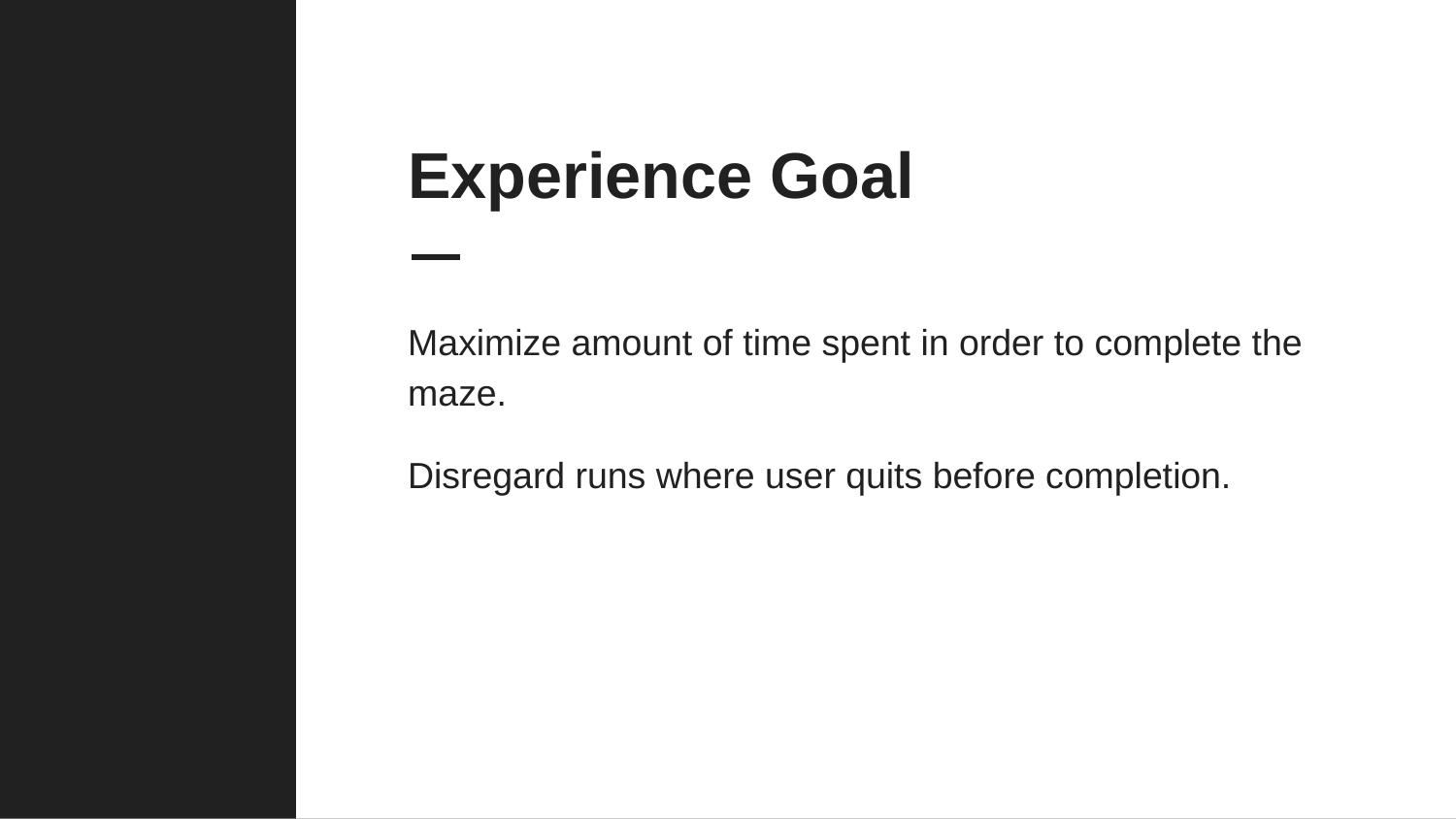

# Experience Goal
Maximize amount of time spent in order to complete the maze.
Disregard runs where user quits before completion.